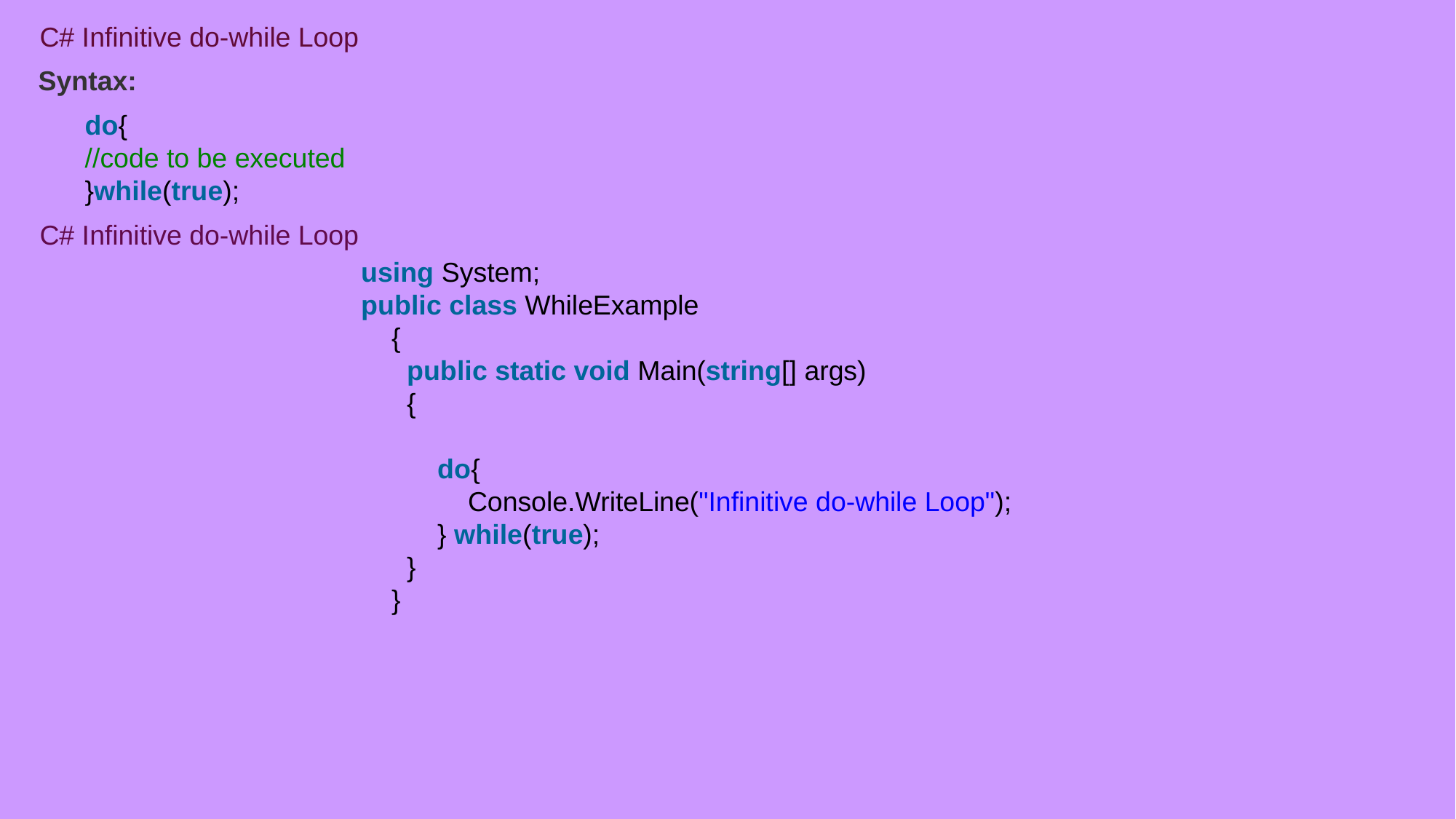

C# Infinitive do-while Loop
Syntax:
do{
//code to be executed
}while(true);
C# Infinitive do-while Loop
using System;
public class WhileExample
    {
      public static void Main(string[] args)
      {

          do{
              Console.WriteLine("Infinitive do-while Loop");
          } while(true);
      }
    }